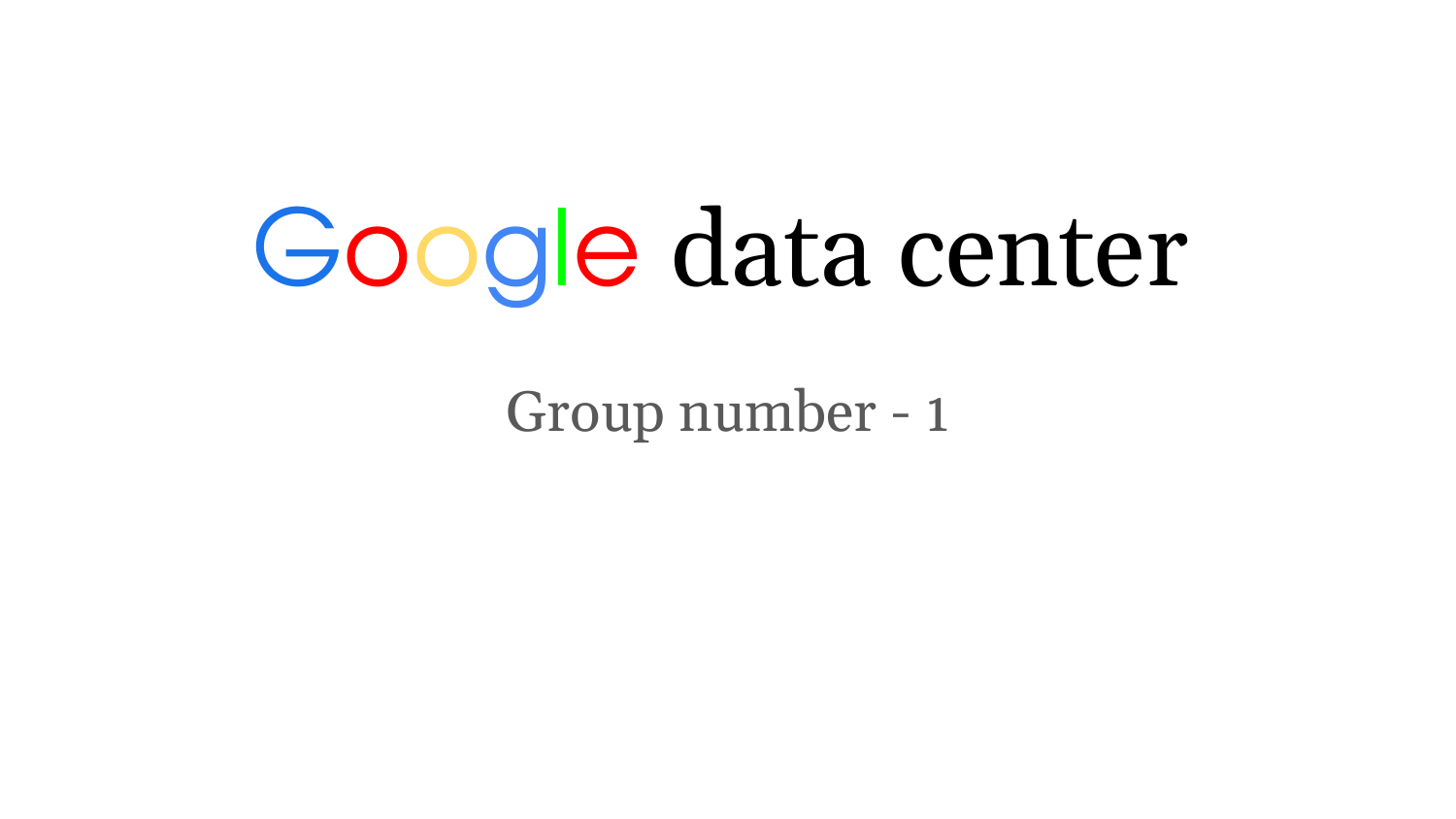

# Google data center
Group number - 1